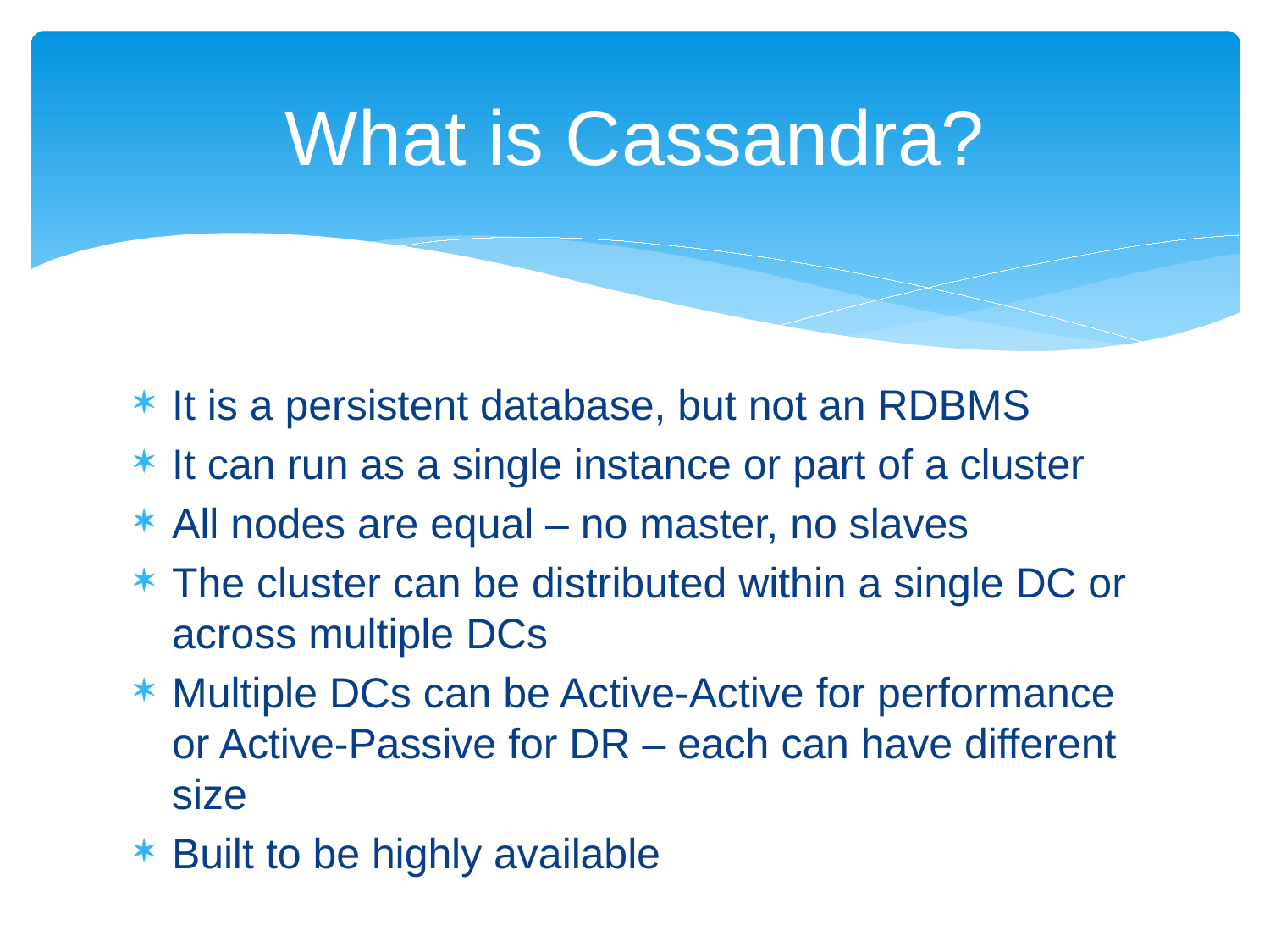

# What is Cassandra?
It is a persistent database, but not an RDBMS
It can run as a single instance or part of a cluster
All nodes are equal – no master, no slaves
The cluster can be distributed within a single DC or across multiple DCs
Multiple DCs can be Active-Active for performance or Active-Passive for DR – each can have different size
Built to be highly available